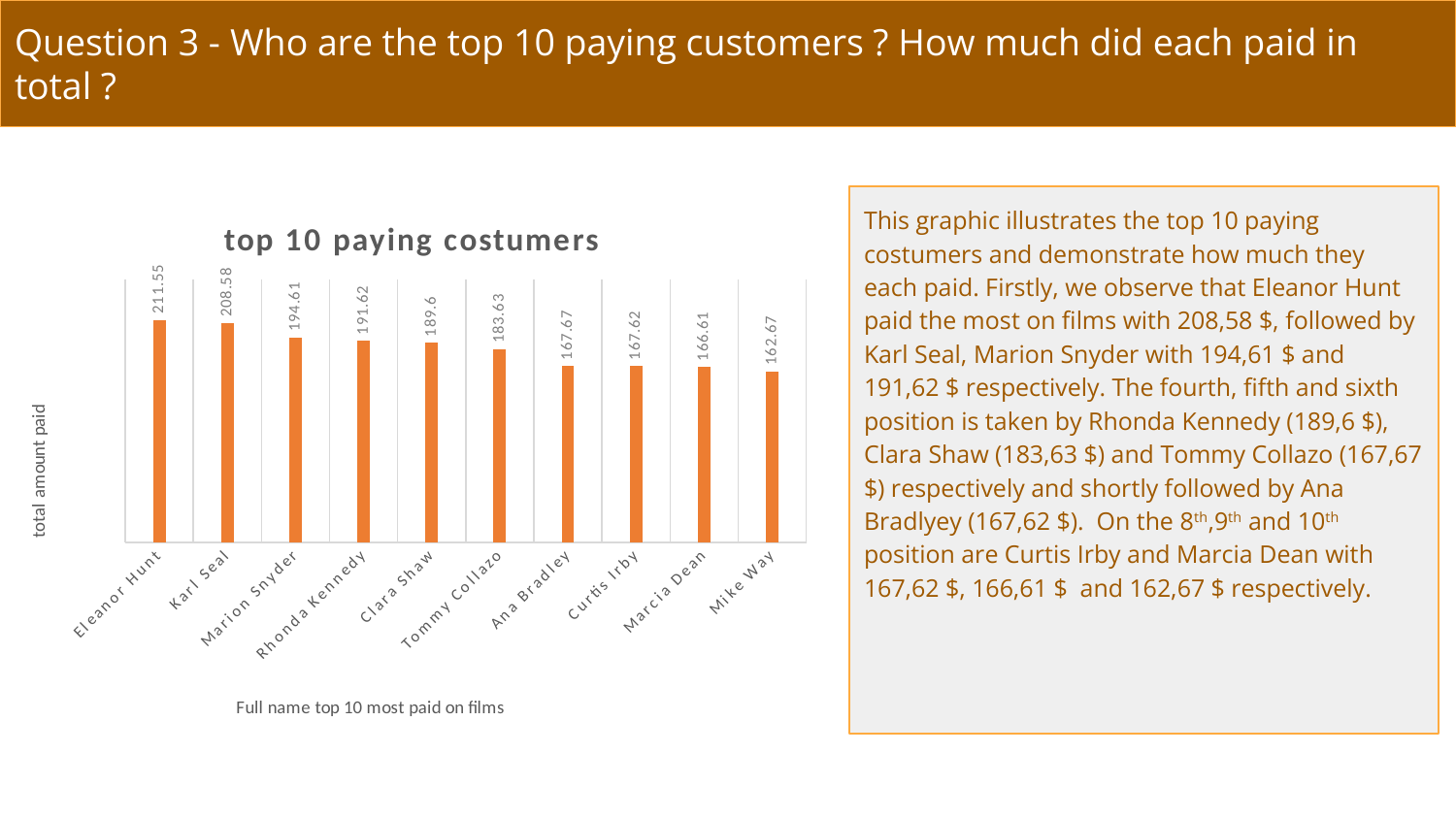

# Question 3 - Who are the top 10 paying customers ? How much did each paid in total ?
This graphic illustrates the top 10 paying costumers and demonstrate how much they each paid. Firstly, we observe that Eleanor Hunt paid the most on films with 208,58 $, followed by Karl Seal, Marion Snyder with 194,61 $ and 191,62 $ respectively. The fourth, fifth and sixth position is taken by Rhonda Kennedy (189,6 $), Clara Shaw (183,63 $) and Tommy Collazo (167,67 $) respectively and shortly followed by Ana Bradlyey (167,62 $).  On the 8th,9th and 10th position are Curtis Irby and Marcia Dean with 167,62 $, 166,61 $  and 162,67 $ respectively.

### Chart: top 10 paying costumers

| Category | total_amount |
|---|---|
| Eleanor Hunt | 211.55 |
| Karl Seal | 208.58 |
| Marion Snyder | 194.61 |
| Rhonda Kennedy | 191.62 |
| Clara Shaw | 189.6 |
| Tommy Collazo | 183.63 |
| Ana Bradley | 167.67 |
| Curtis Irby | 167.62 |
| Marcia Dean | 166.61 |
| Mike Way | 162.67 |